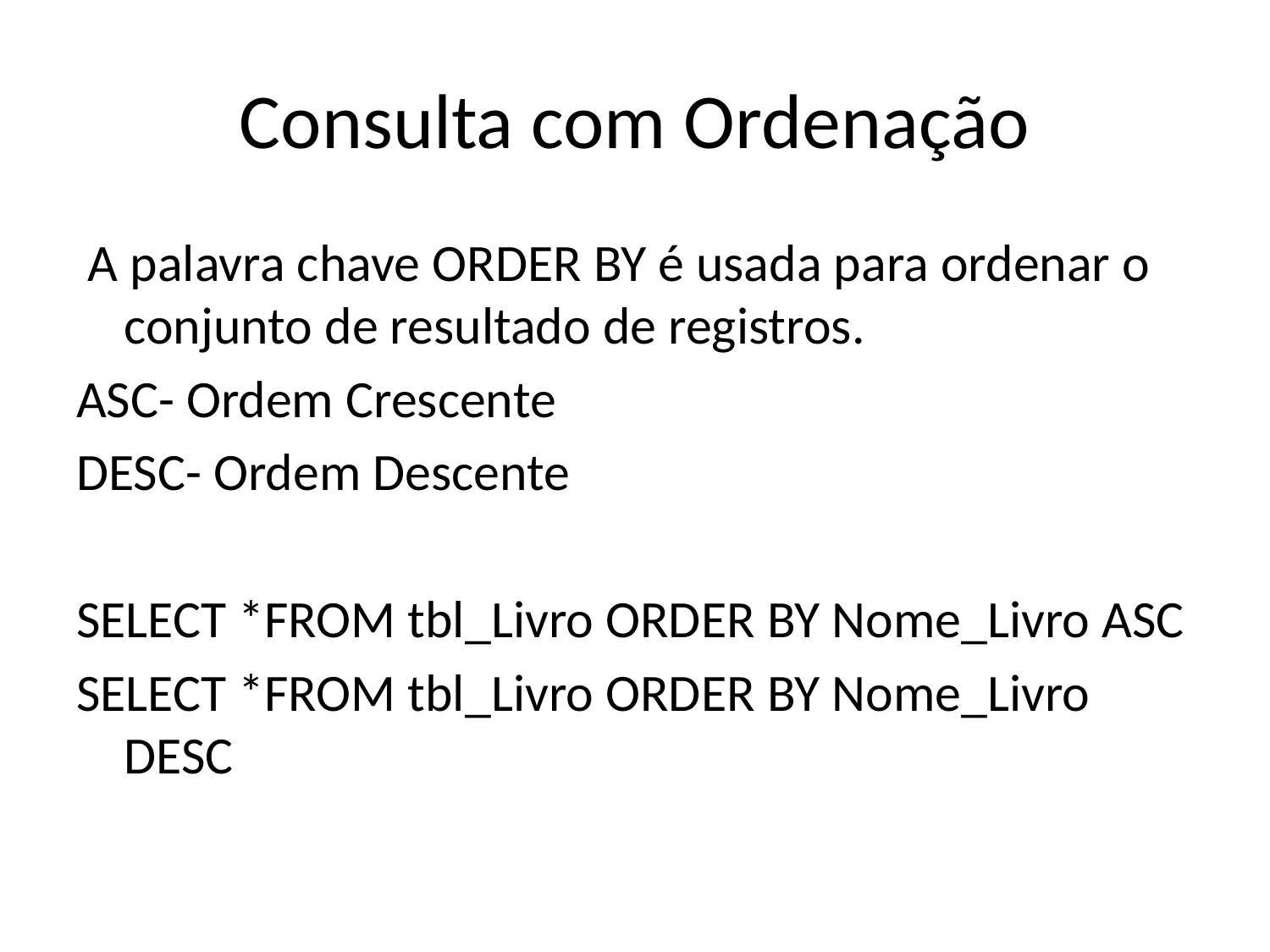

# Consulta com Ordenação
 A palavra chave ORDER BY é usada para ordenar o conjunto de resultado de registros.
ASC- Ordem Crescente
DESC- Ordem Descente

SELECT *FROM tbl_Livro ORDER BY Nome_Livro ASC
SELECT *FROM tbl_Livro ORDER BY Nome_Livro DESC